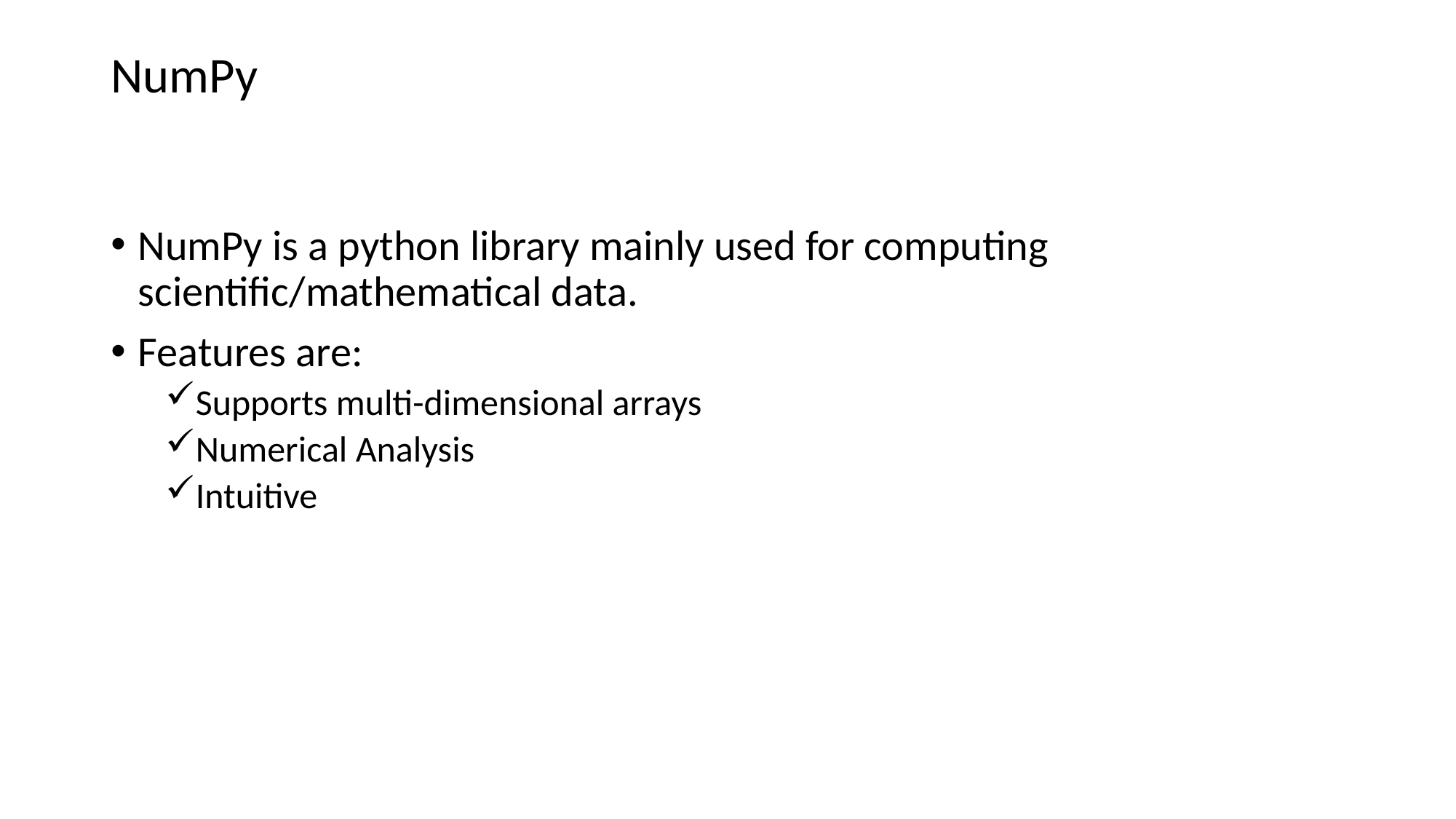

# NumPy
NumPy is a python library mainly used for computing scientific/mathematical data.
Features are:
Supports multi-dimensional arrays
Numerical Analysis
Intuitive